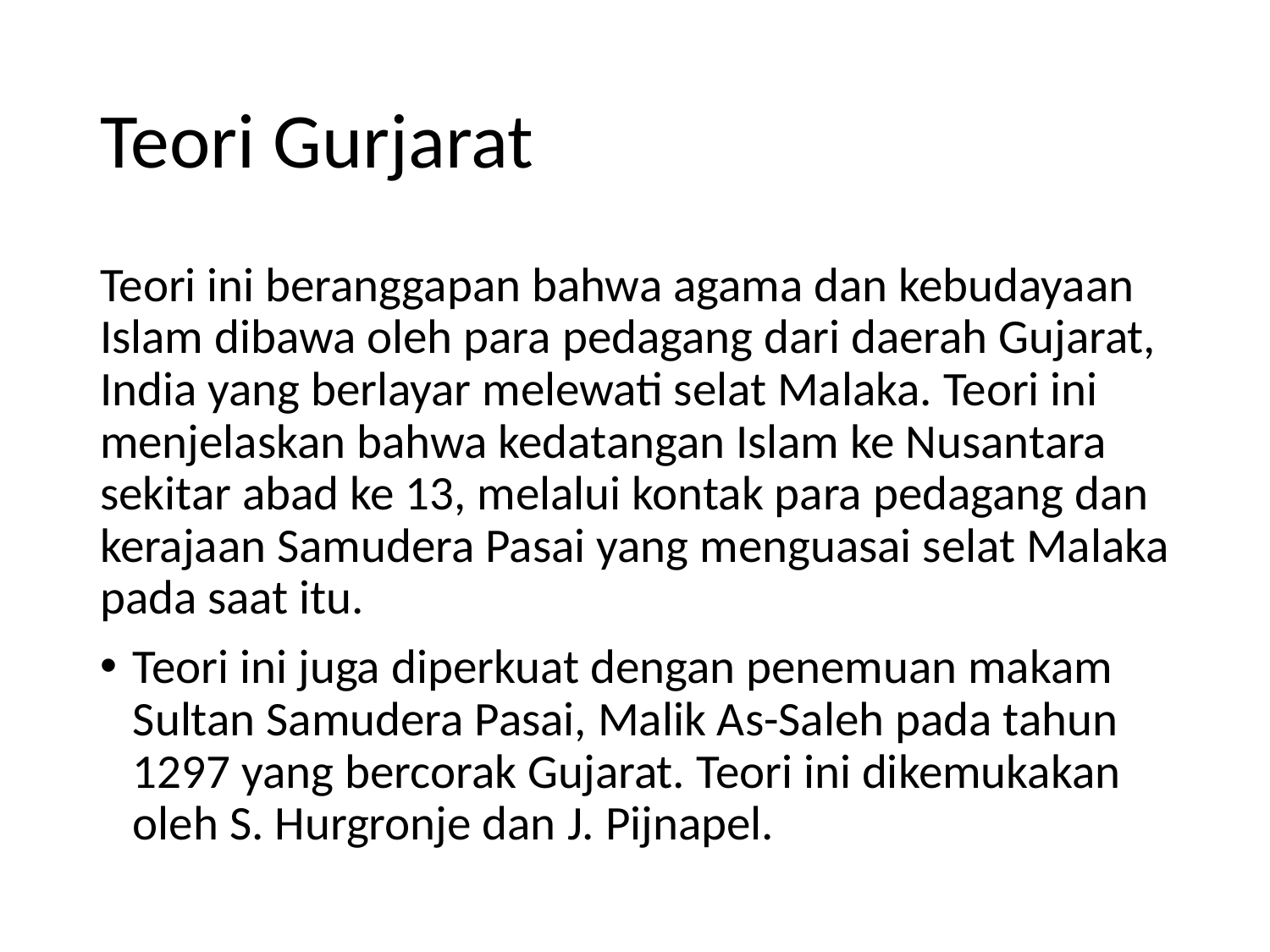

# Teori Gurjarat
Teori ini beranggapan bahwa agama dan kebudayaan Islam dibawa oleh para pedagang dari daerah Gujarat, India yang berlayar melewati selat Malaka. Teori ini menjelaskan bahwa kedatangan Islam ke Nusantara sekitar abad ke 13, melalui kontak para pedagang dan kerajaan Samudera Pasai yang menguasai selat Malaka pada saat itu.
Teori ini juga diperkuat dengan penemuan makam Sultan Samudera Pasai, Malik As-Saleh pada tahun 1297 yang bercorak Gujarat. Teori ini dikemukakan oleh S. Hurgronje dan J. Pijnapel.